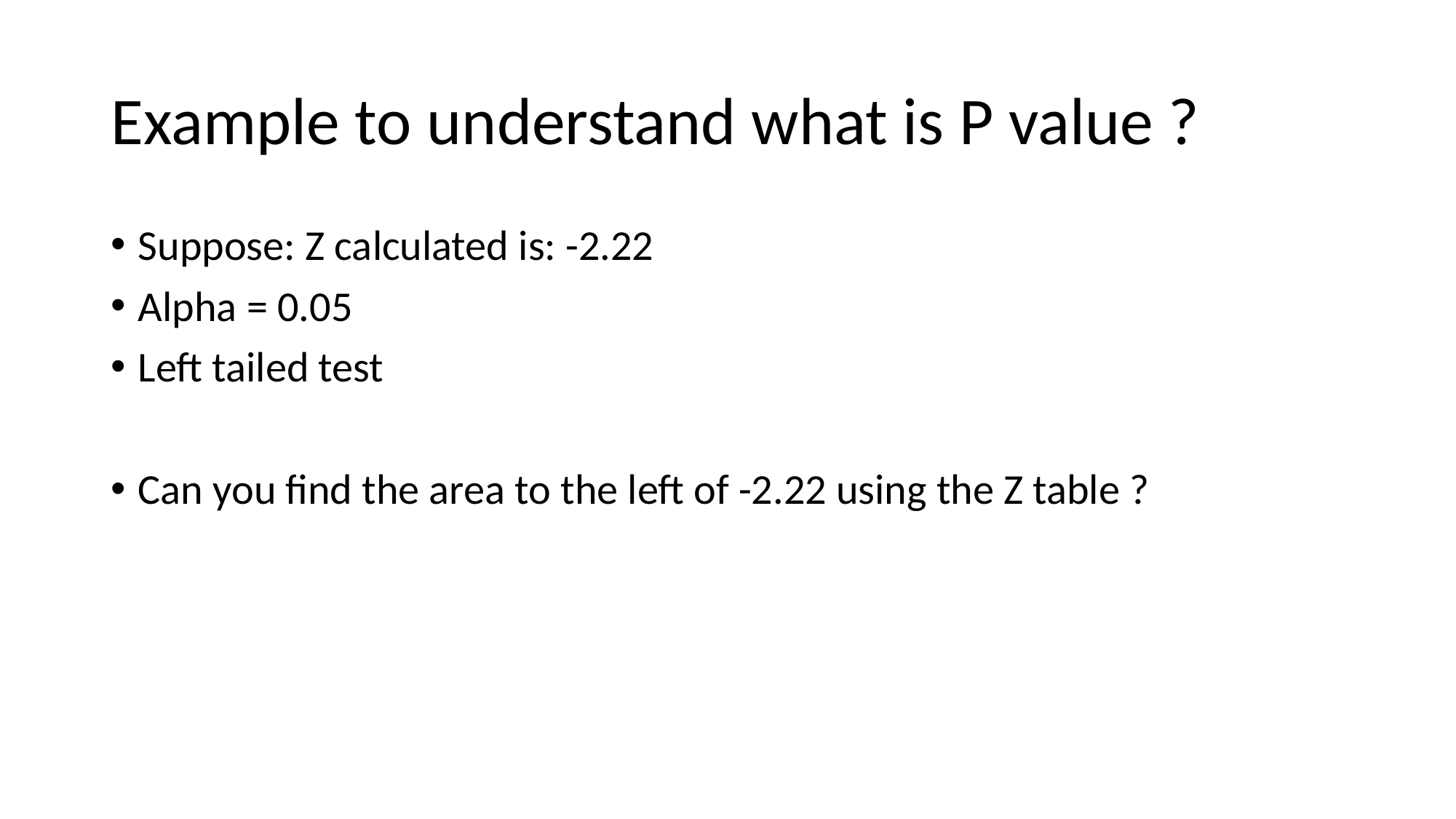

# Example to understand what is P value ?
Suppose: Z calculated is: -2.22
Alpha = 0.05
Left tailed test

Can you find the area to the left of -2.22 using the Z table ?